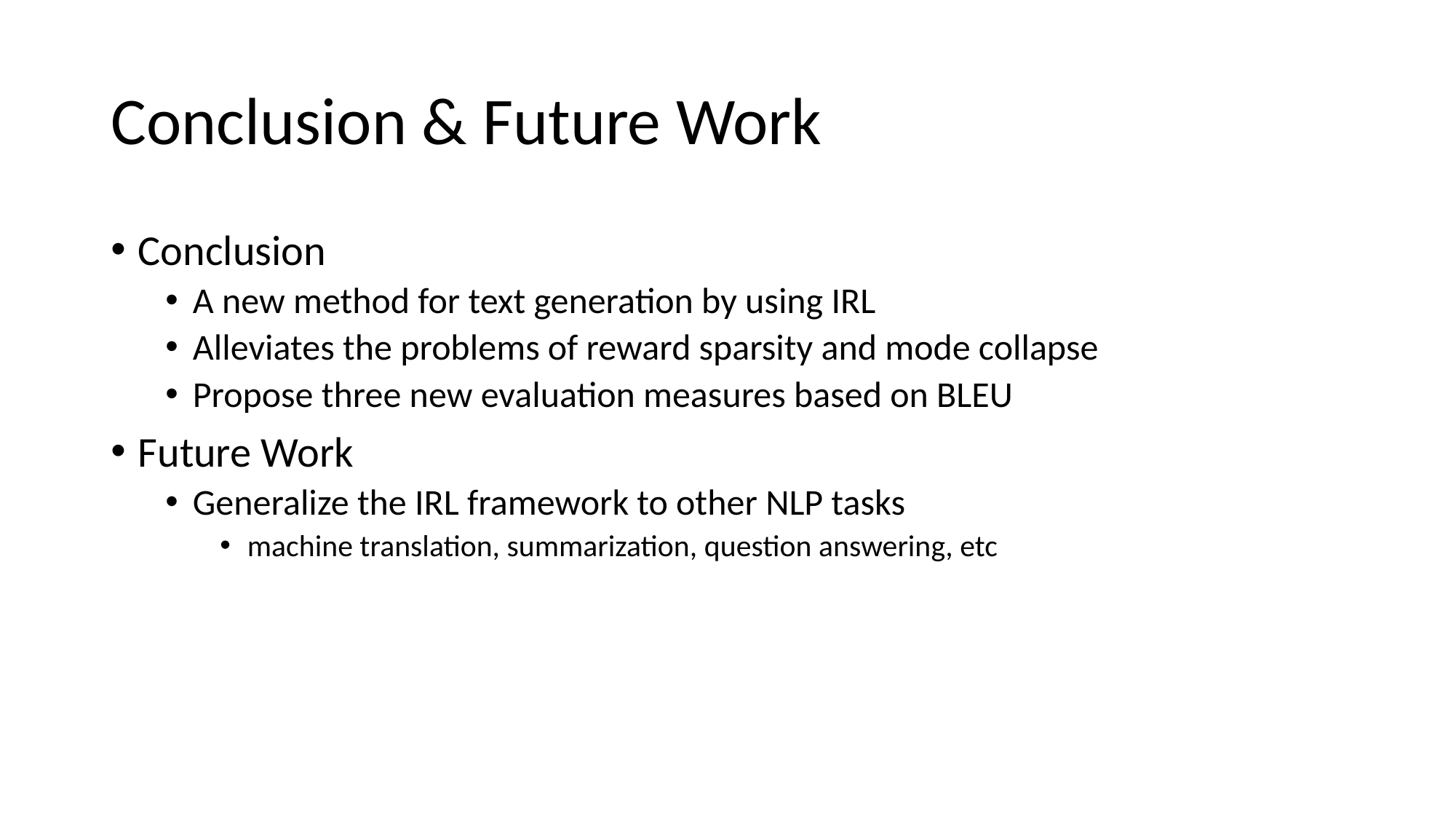

# Conclusion & Future Work
Conclusion
A new method for text generation by using IRL
Alleviates the problems of reward sparsity and mode collapse
Propose three new evaluation measures based on BLEU
Future Work
Generalize the IRL framework to other NLP tasks
machine translation, summarization, question answering, etc